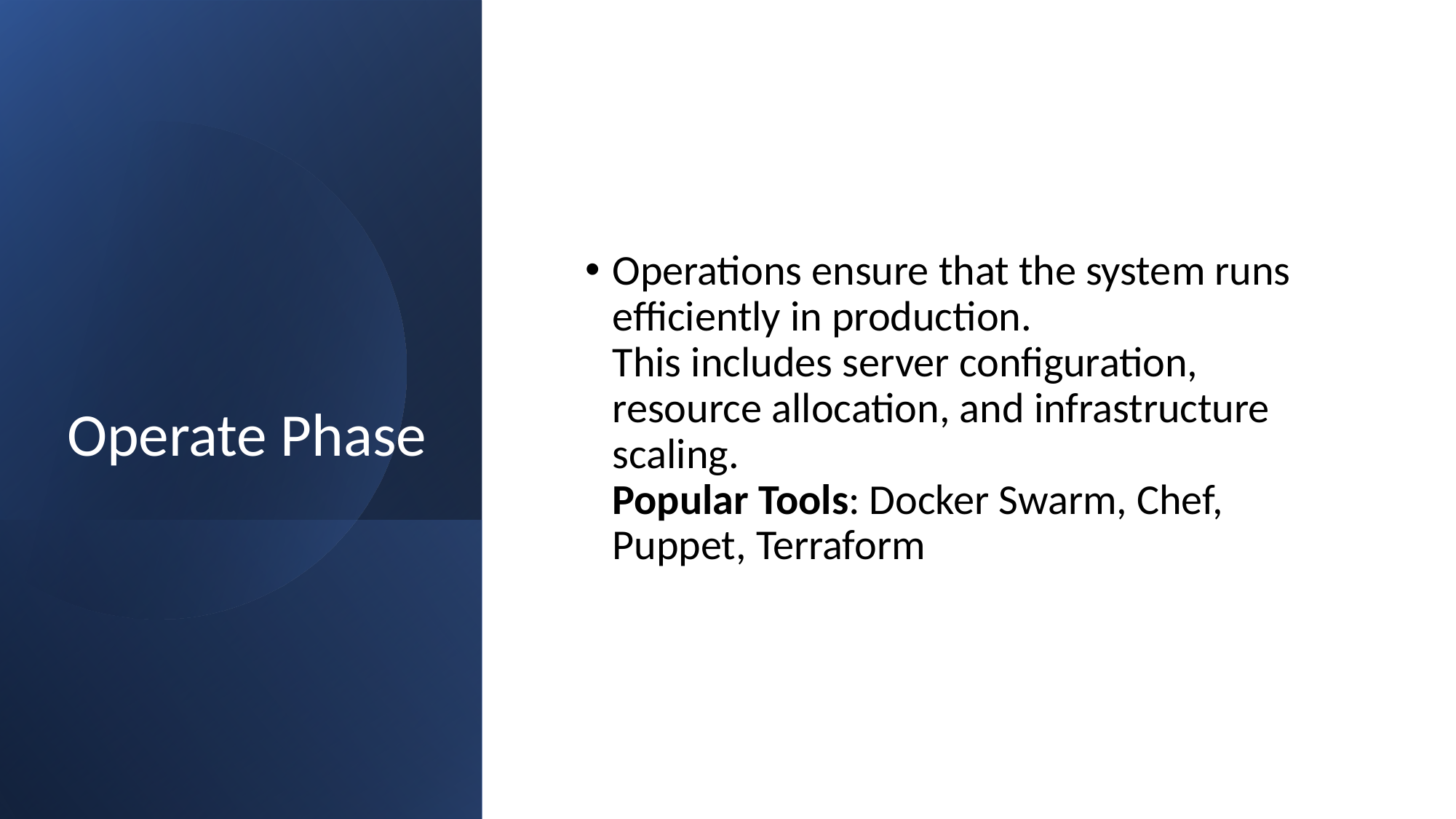

# Operate Phase
Operations ensure that the system runs efficiently in production.
This includes server configuration, resource allocation, and infrastructure scaling.
Popular Tools: Docker Swarm, Chef, Puppet, Terraform